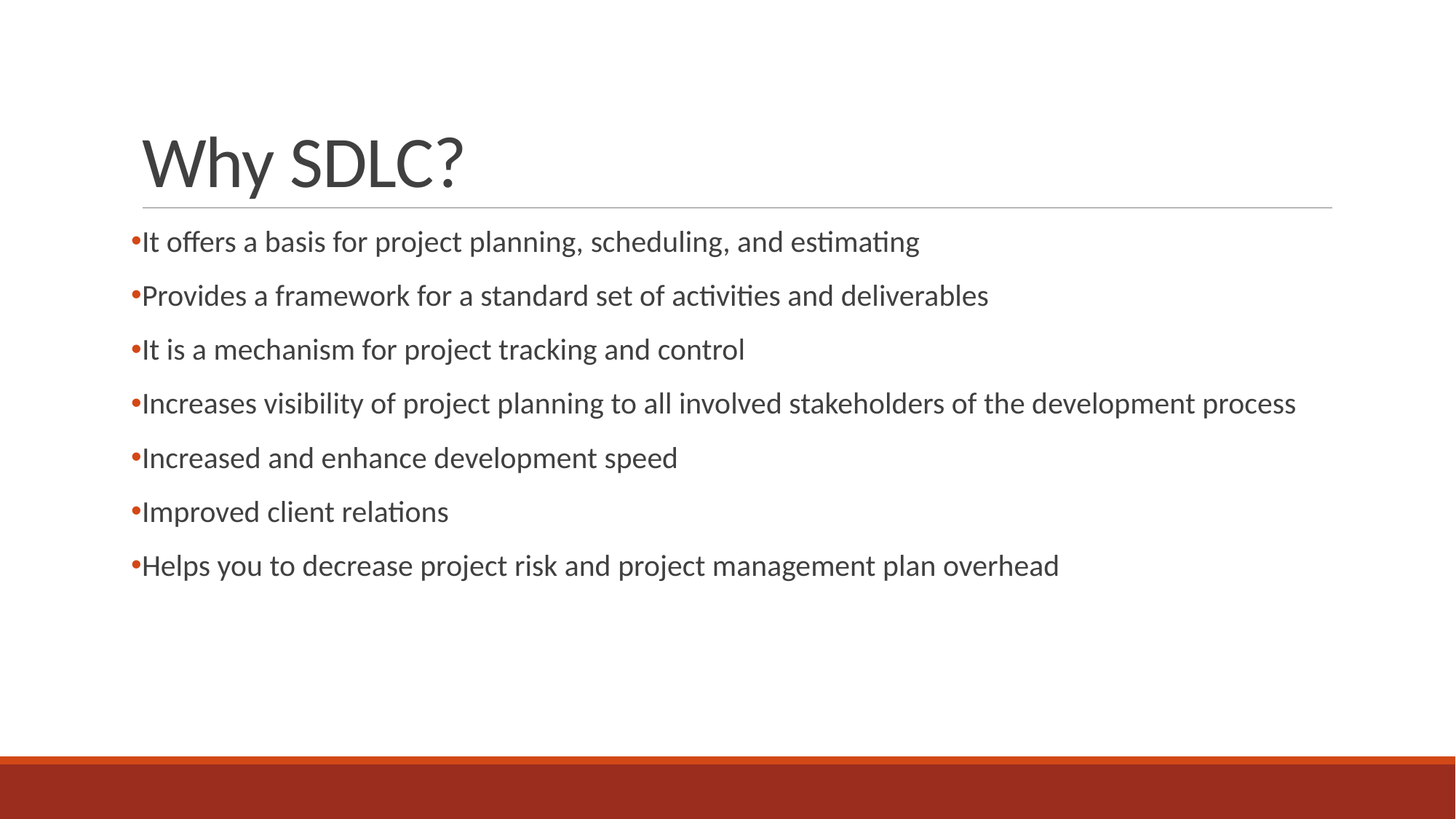

# Why SDLC?
It offers a basis for project planning, scheduling, and estimating
Provides a framework for a standard set of activities and deliverables
It is a mechanism for project tracking and control
Increases visibility of project planning to all involved stakeholders of the development process
Increased and enhance development speed
Improved client relations
Helps you to decrease project risk and project management plan overhead